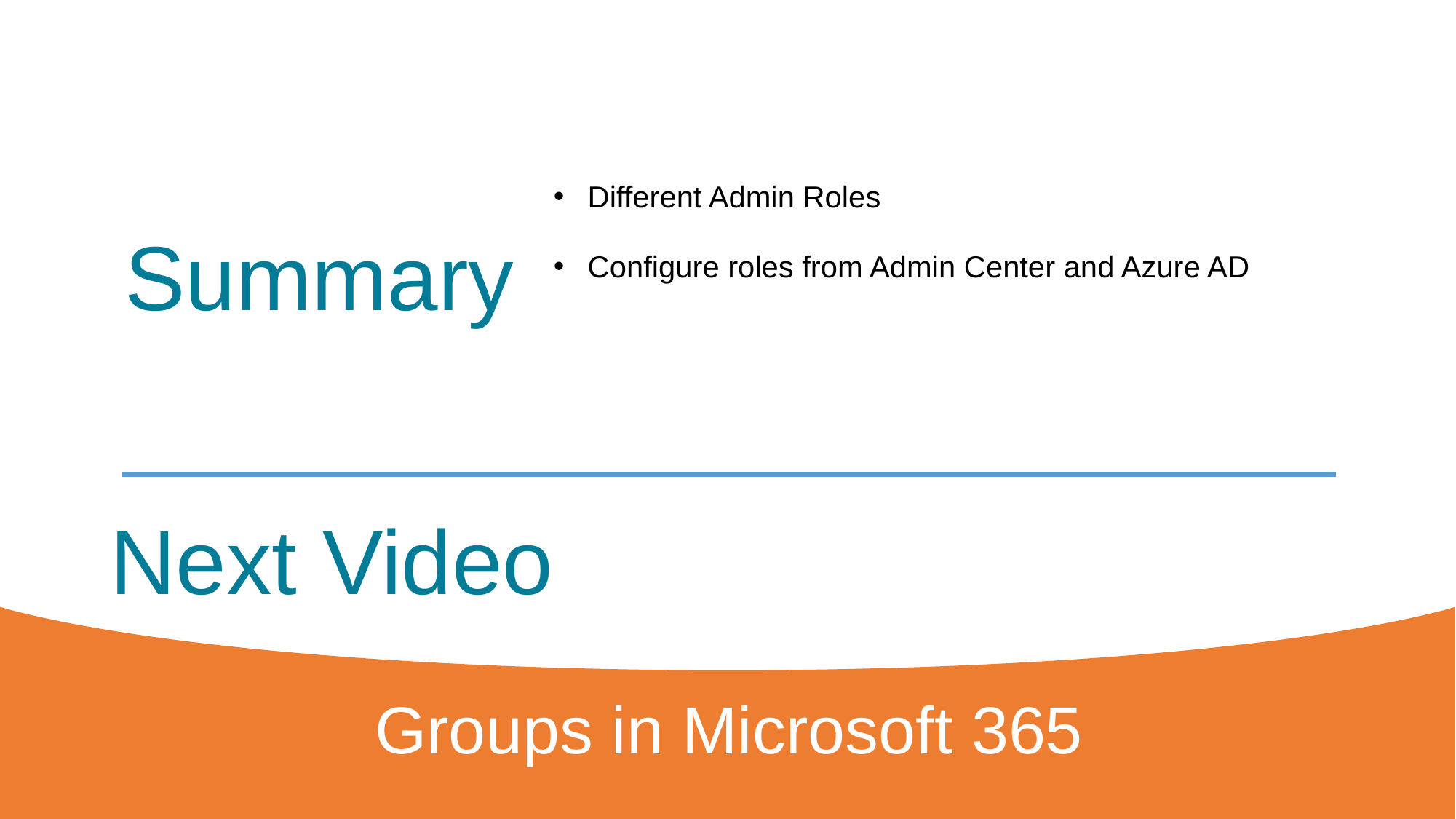

Different Admin Roles
Configure roles from Admin Center and Azure AD

Summary
# Next Video
Groups in Microsoft 365
11